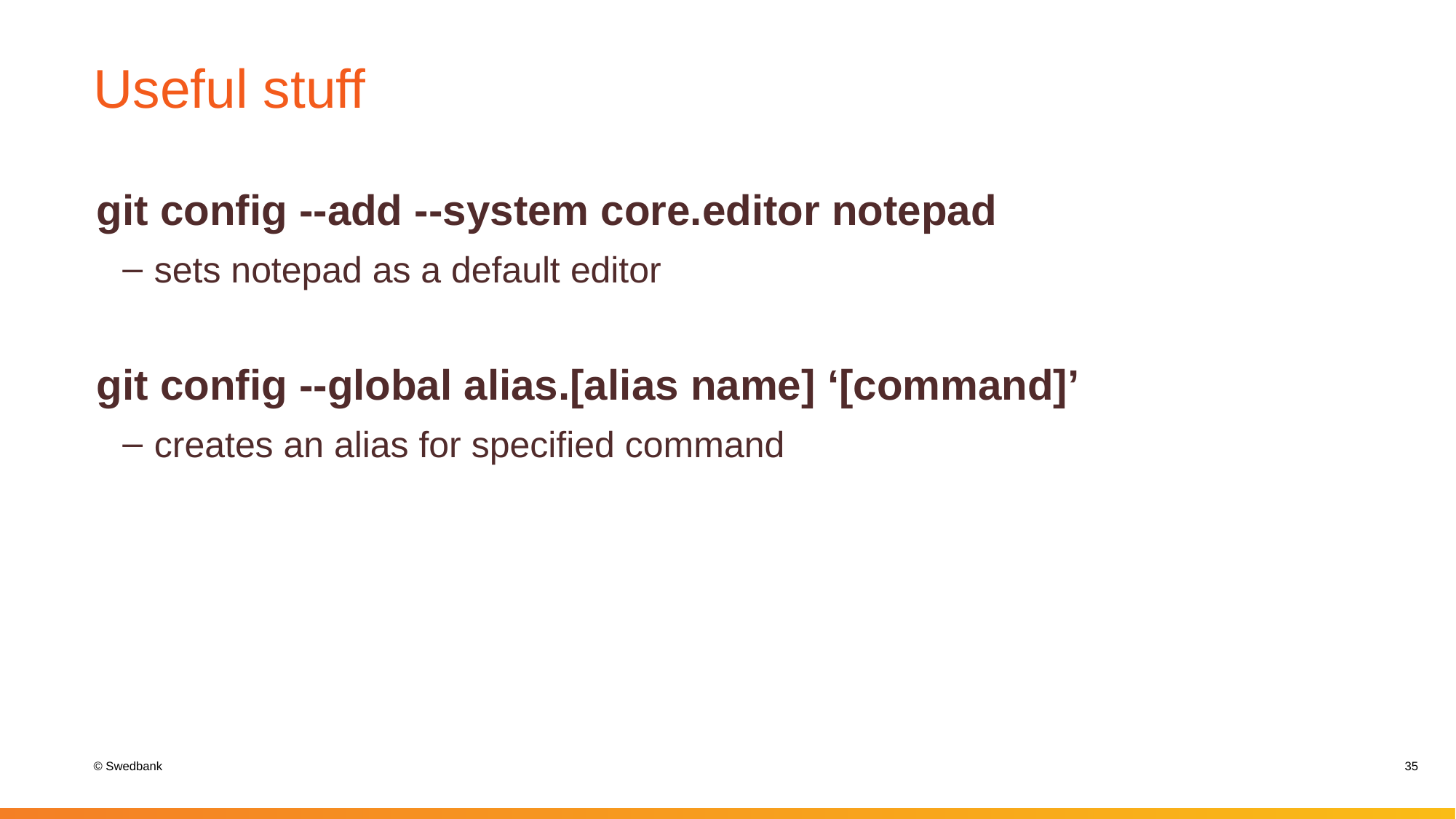

# Useful stuff
git config --add --system core.editor notepad
 sets notepad as a default editor

git config --global alias.[alias name] ‘[command]’
 creates an alias for specified command

35